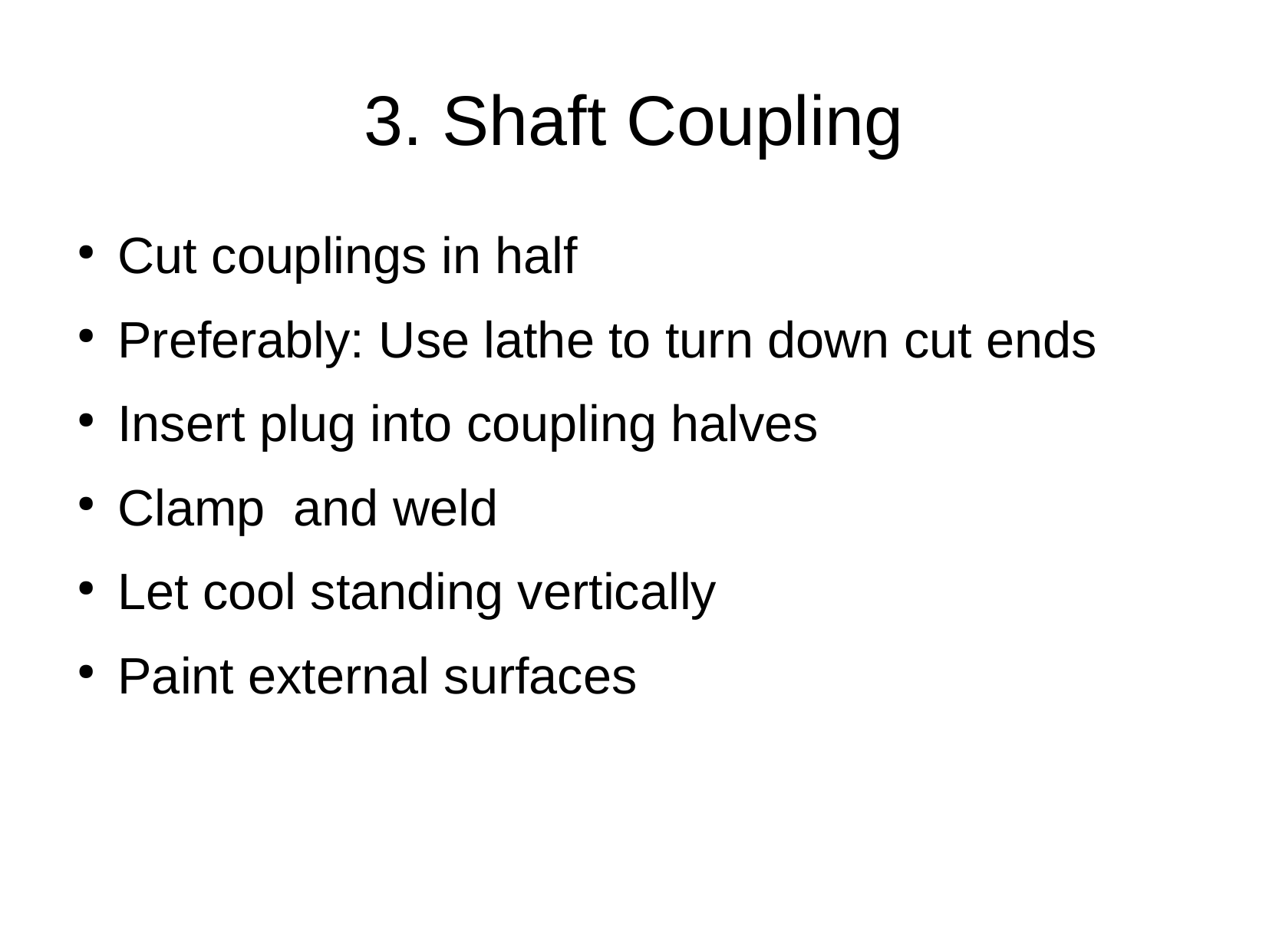

3. Shaft Coupling
Cut couplings in half
Preferably: Use lathe to turn down cut ends
Insert plug into coupling halves
Clamp  and weld
Let cool standing vertically
Paint external surfaces